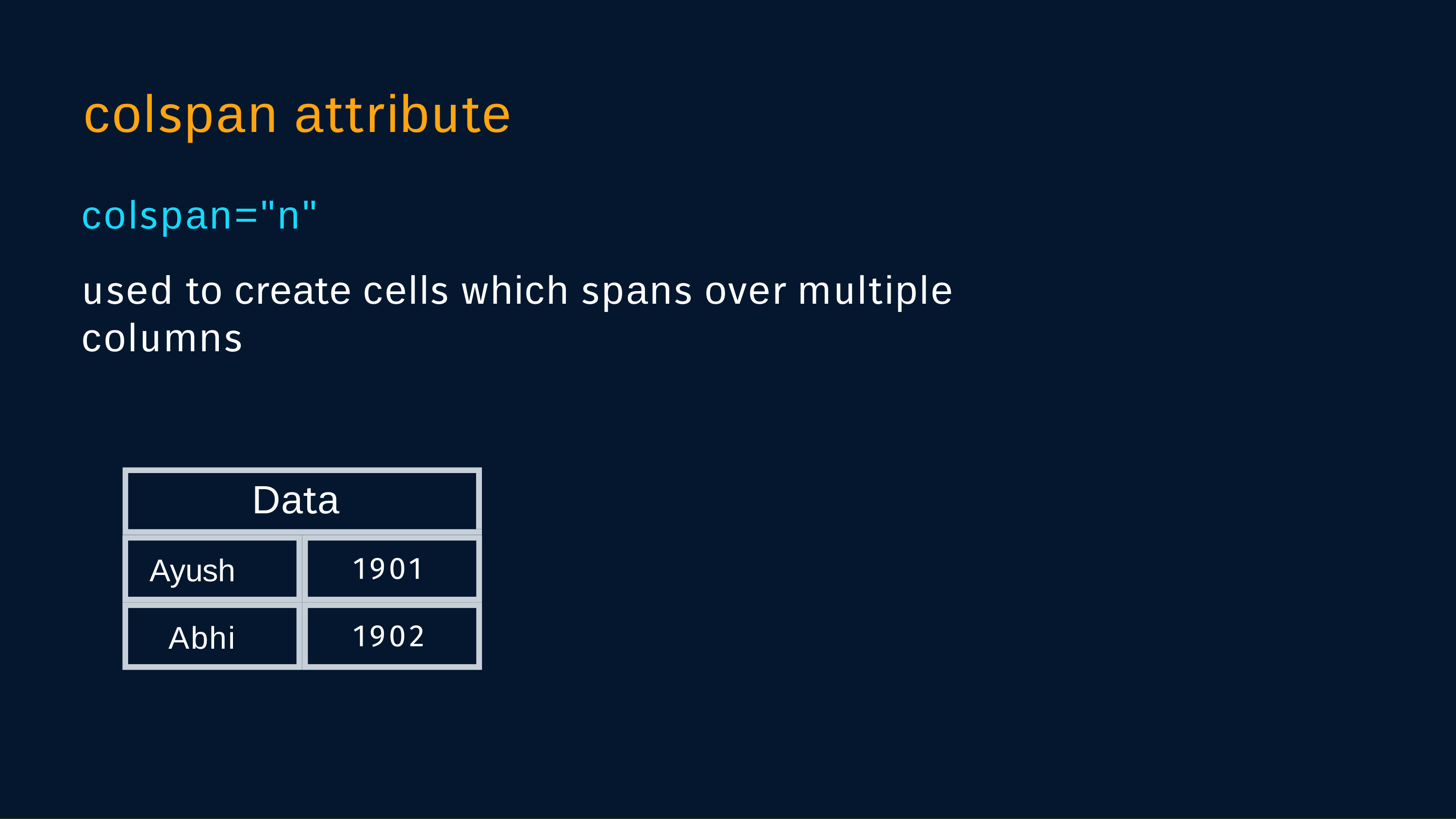

# colspan attribute
colspan="n"
used to create cells which spans over multiple columns

Data

1901
Ayush
1902
Abhi